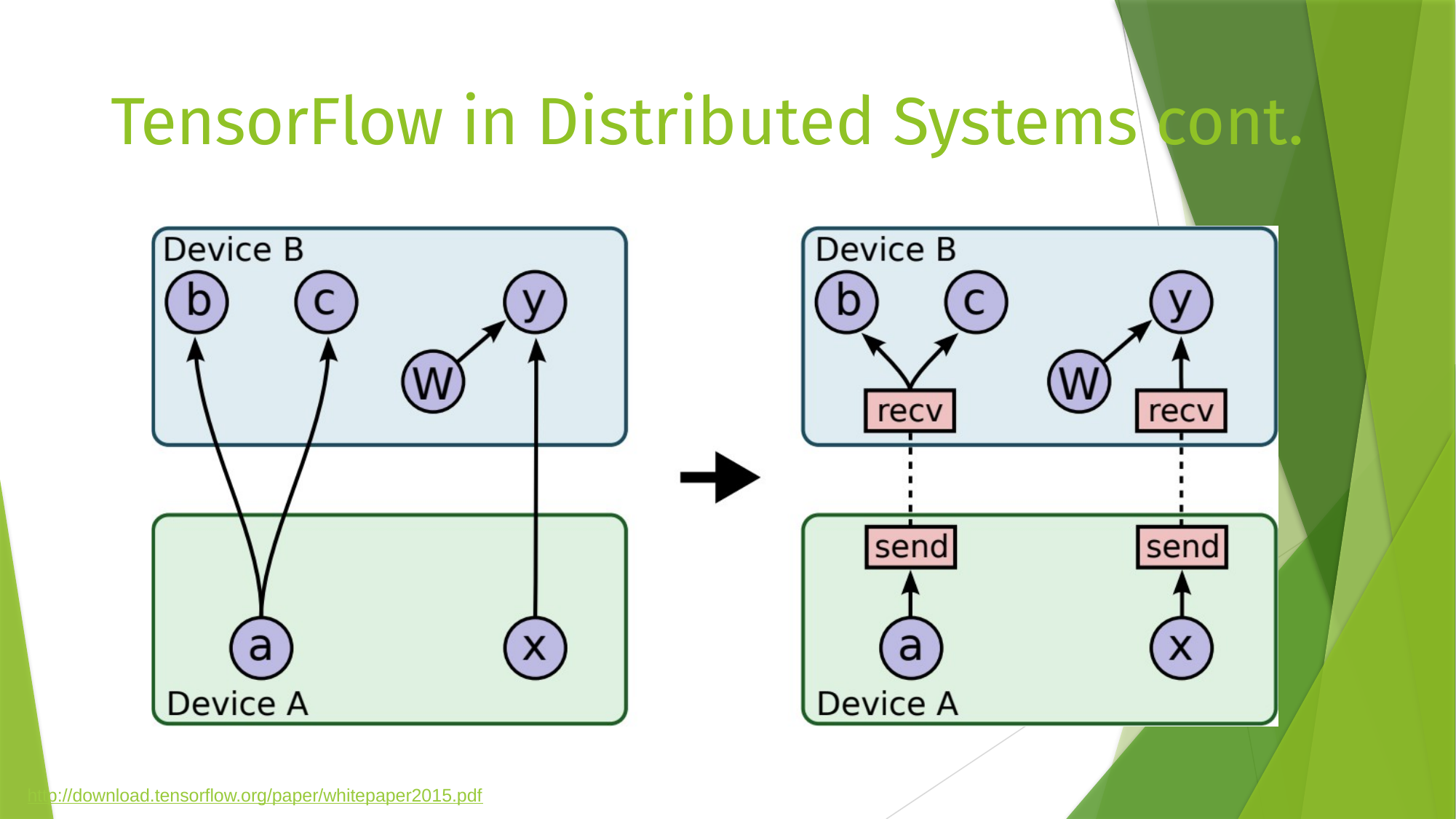

# TensorFlow in Distributed Systems cont.

http://download.tensorflow.org/paper/whitepaper2015.pdf